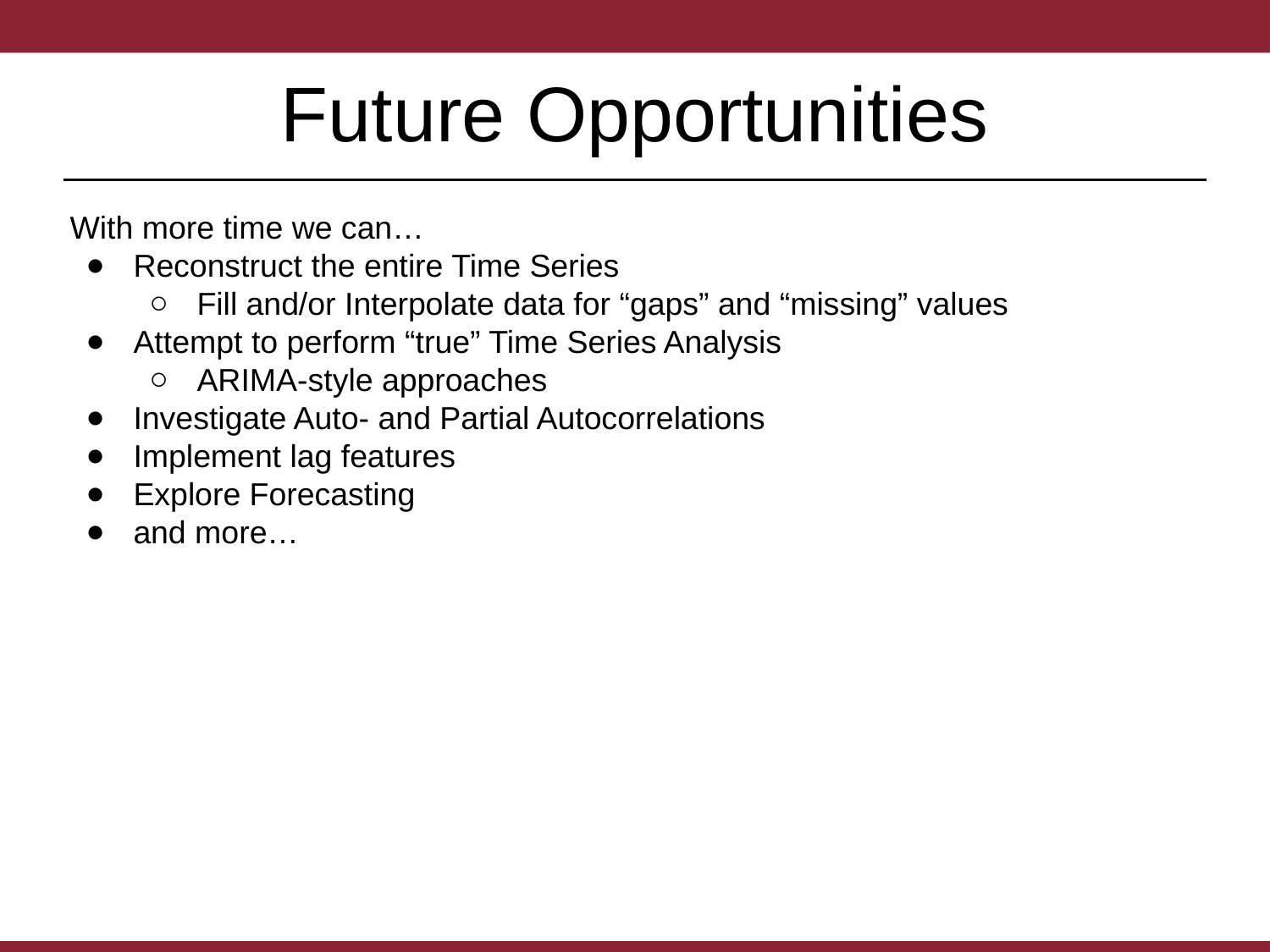

# Future Opportunities
With more time we can…
Reconstruct the entire Time Series
Fill and/or Interpolate data for “gaps” and “missing” values
Attempt to perform “true” Time Series Analysis
ARIMA-style approaches
Investigate Auto- and Partial Autocorrelations
Implement lag features
Explore Forecasting
and more…